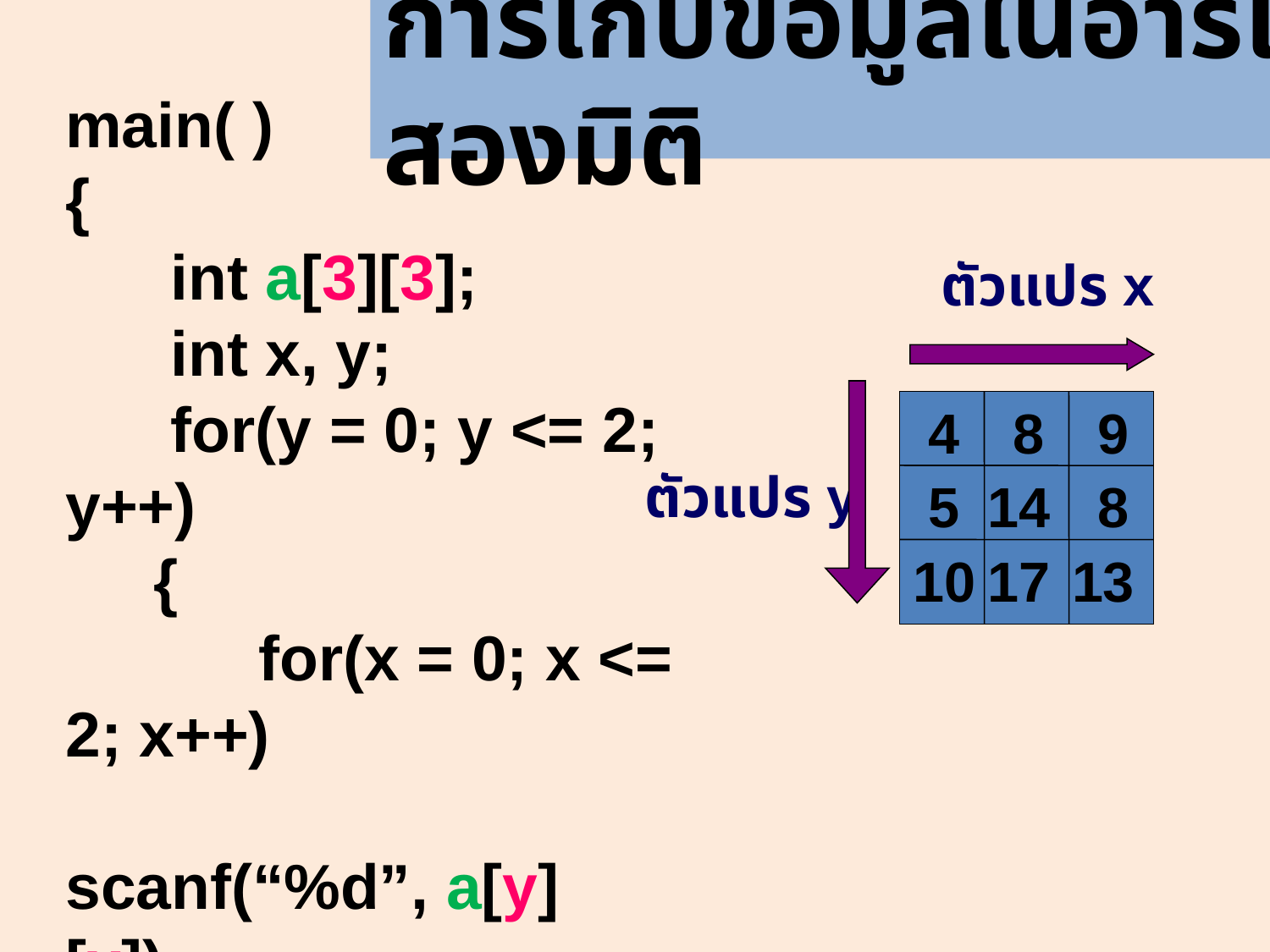

# การเก็บข้อมูลในอาร์เรย์สองมิติ
main( )
{
      int a[3][3];
      int x, y;
      for(y = 0; y <= 2; y++)
     {
           for(x = 0; x <= 2; x++)
               scanf(“%d”, a[y][x]);
           printf(“\n”);
     }
}
ตัวแปร x

4
8
9
ตัวแปร y

5
14
8

10
17
13